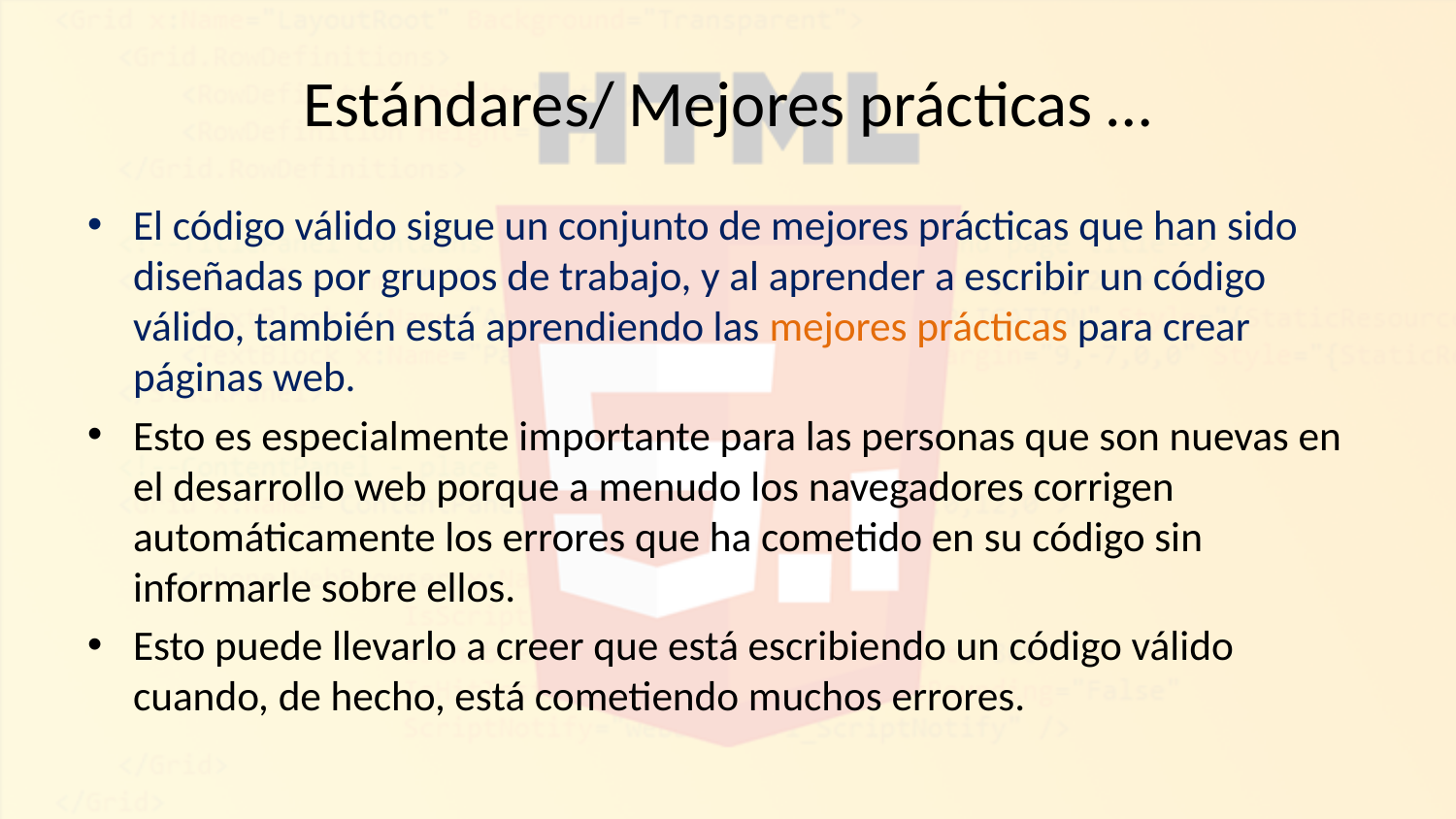

# Estándares/ Mejores prácticas …
El código válido sigue un conjunto de mejores prácticas que han sido diseñadas por grupos de trabajo, y al aprender a escribir un código válido, también está aprendiendo las mejores prácticas para crear páginas web.
Esto es especialmente importante para las personas que son nuevas en el desarrollo web porque a menudo los navegadores corrigen automáticamente los errores que ha cometido en su código sin informarle sobre ellos.
Esto puede llevarlo a creer que está escribiendo un código válido cuando, de hecho, está cometiendo muchos errores.